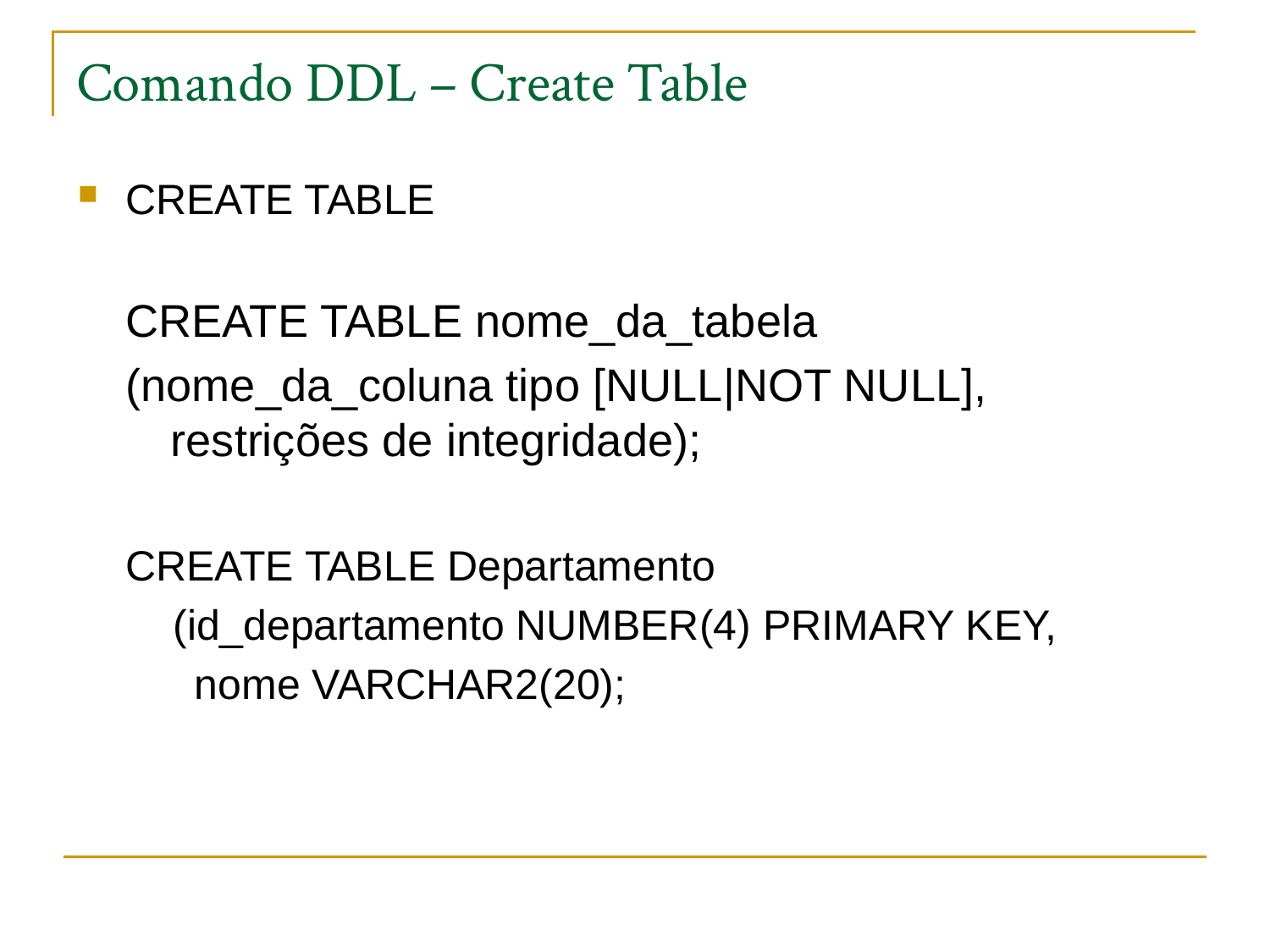

# Comando DDL – Create Table
CREATE TABLE

CREATE TABLE nome_da_tabela
(nome_da_coluna tipo [NULL|NOT NULL], restrições de integridade);

CREATE TABLE Departamento
    (id_departamento NUMBER(4) PRIMARY KEY,
	  nome VARCHAR2(20);